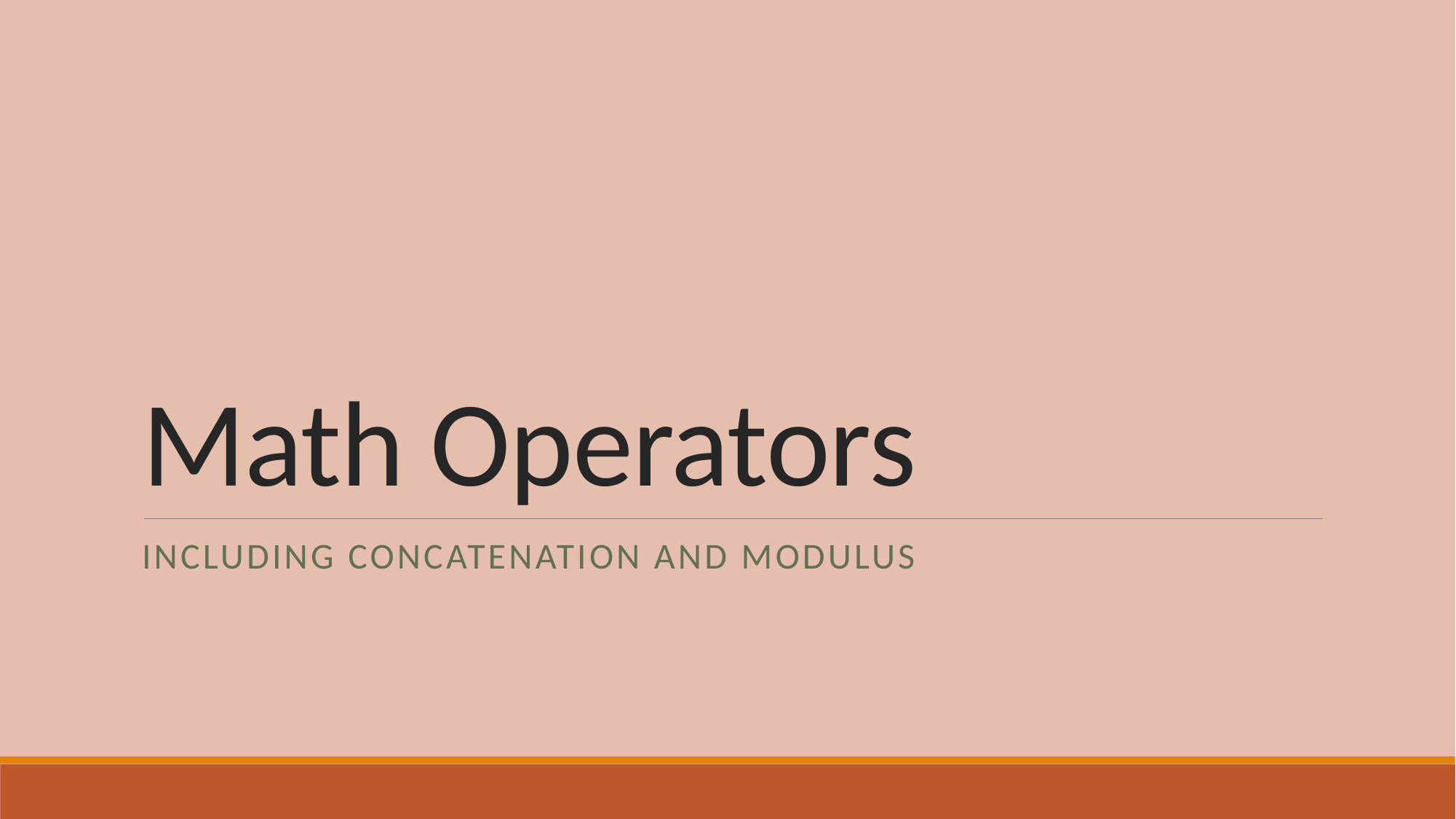

# Math Operators
Including concatenation and modulus